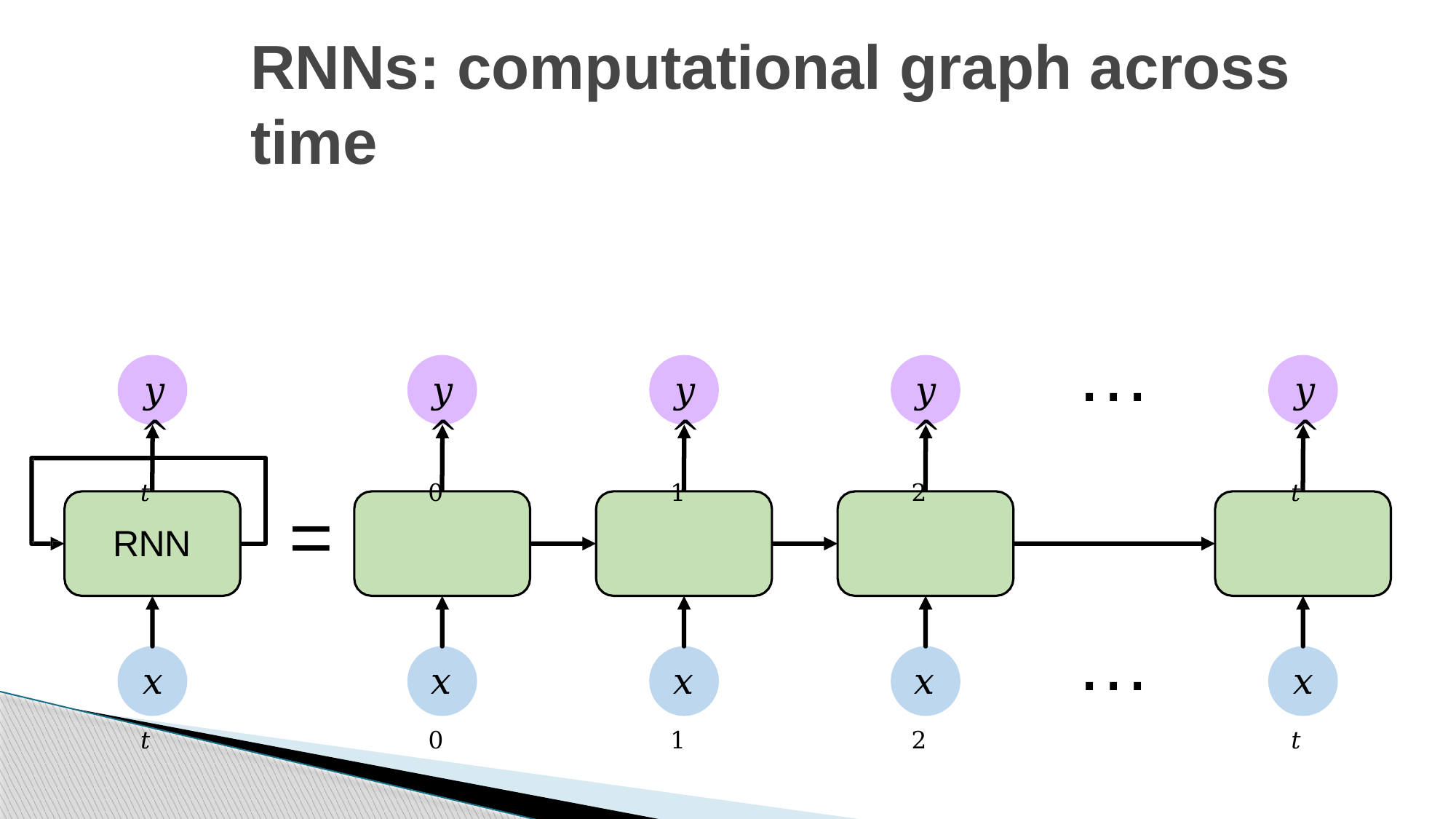

# RNNs: computational graph across time
…

𝑦^𝑡
𝑦^0
𝑦^1
𝑦^2
𝑦^𝑡

=

RNN
…

𝑥𝑡
𝑥0
𝑥1
𝑥2
𝑥𝑡